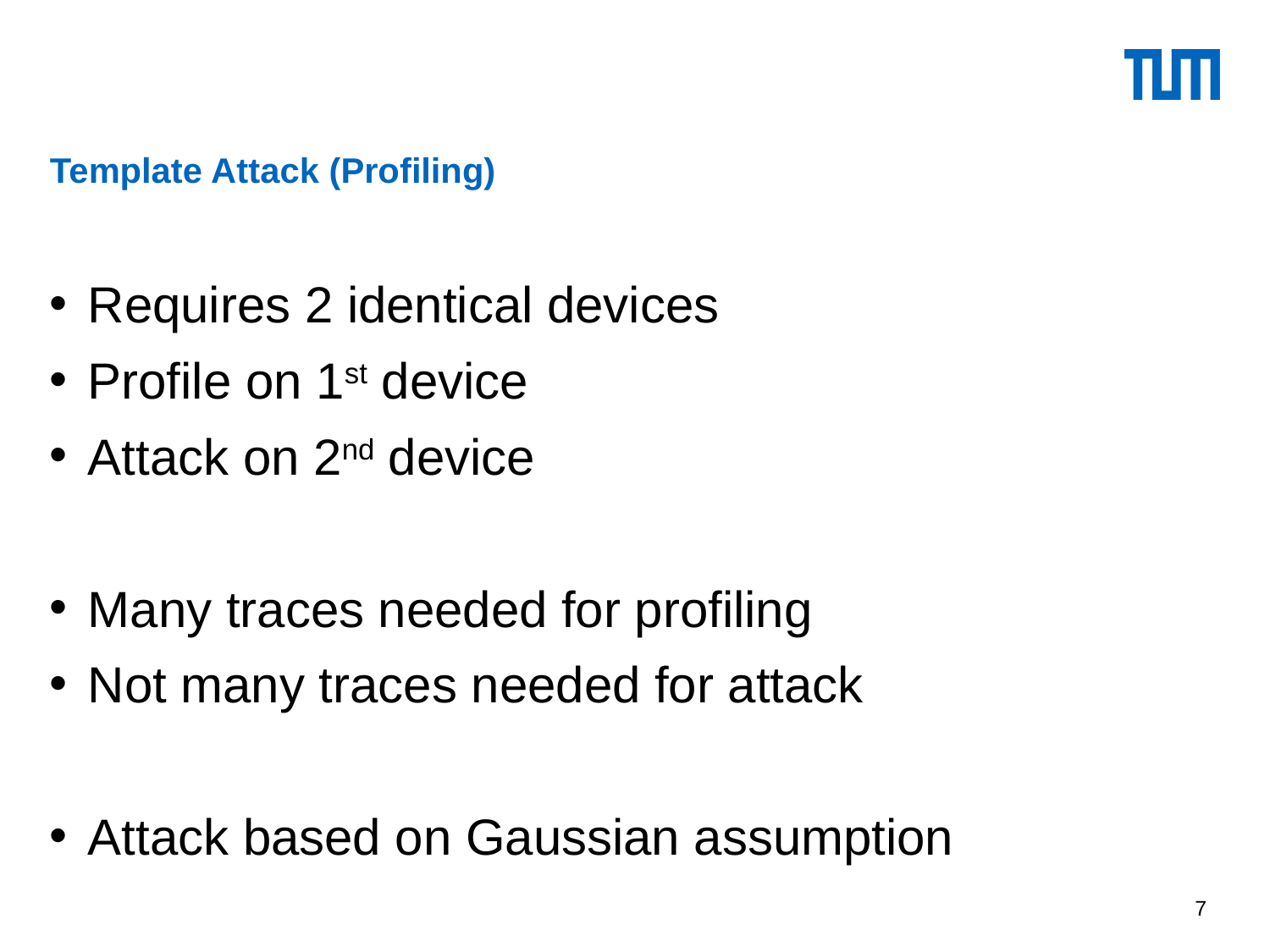

# Template Attack (Profiling)

Requires 2 identical devices
Profile on 1st device
Attack on 2nd device

Many traces needed for profiling
Not many traces needed for attack

Attack based on Gaussian assumption
7